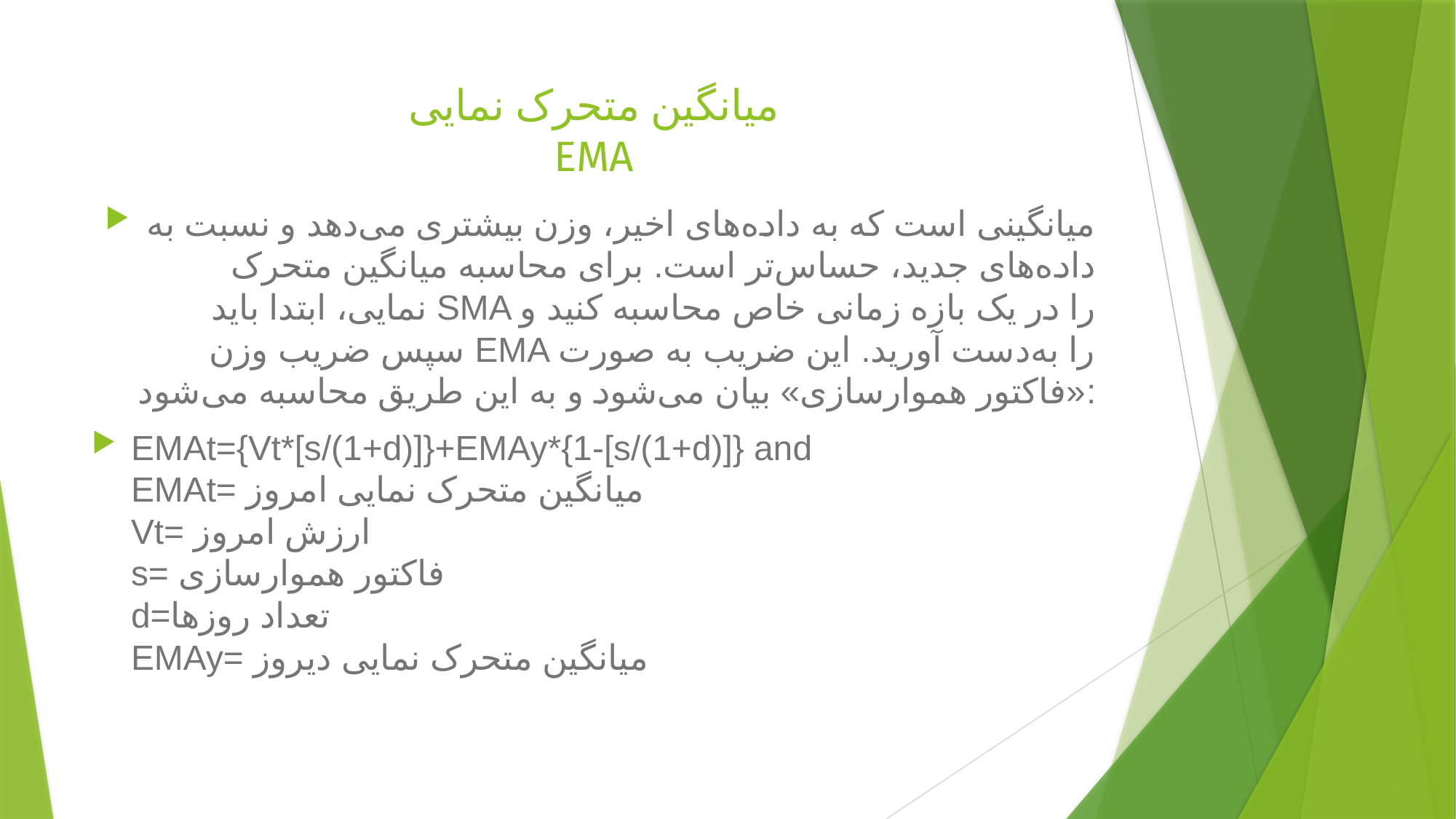

# میانگین متحرک نمایی EMA
میانگینی است که به داده‌های اخیر، وزن بیشتری می‌دهد و نسبت به داده‌های جدید، حساس‌تر است. برای محاسبه میانگین متحرک نمایی، ابتدا باید SMA را در یک بازه زمانی خاص محاسبه کنید و سپس ضریب وزن EMA را به‌دست آورید. این ضریب به صورت «فاکتور هموارسازی» بیان می‌شود و به این طریق محاسبه می‌شود:
EMAt={Vt*[s/(1+d)]}+EMAy*{1-[s/(1+d)]} and
EMAt= میانگین متحرک نمایی امروز
Vt= ارزش امروز
s= فاکتور هموارسازی
d=تعداد روزها
EMAy= میانگین متحرک نمایی دیروز